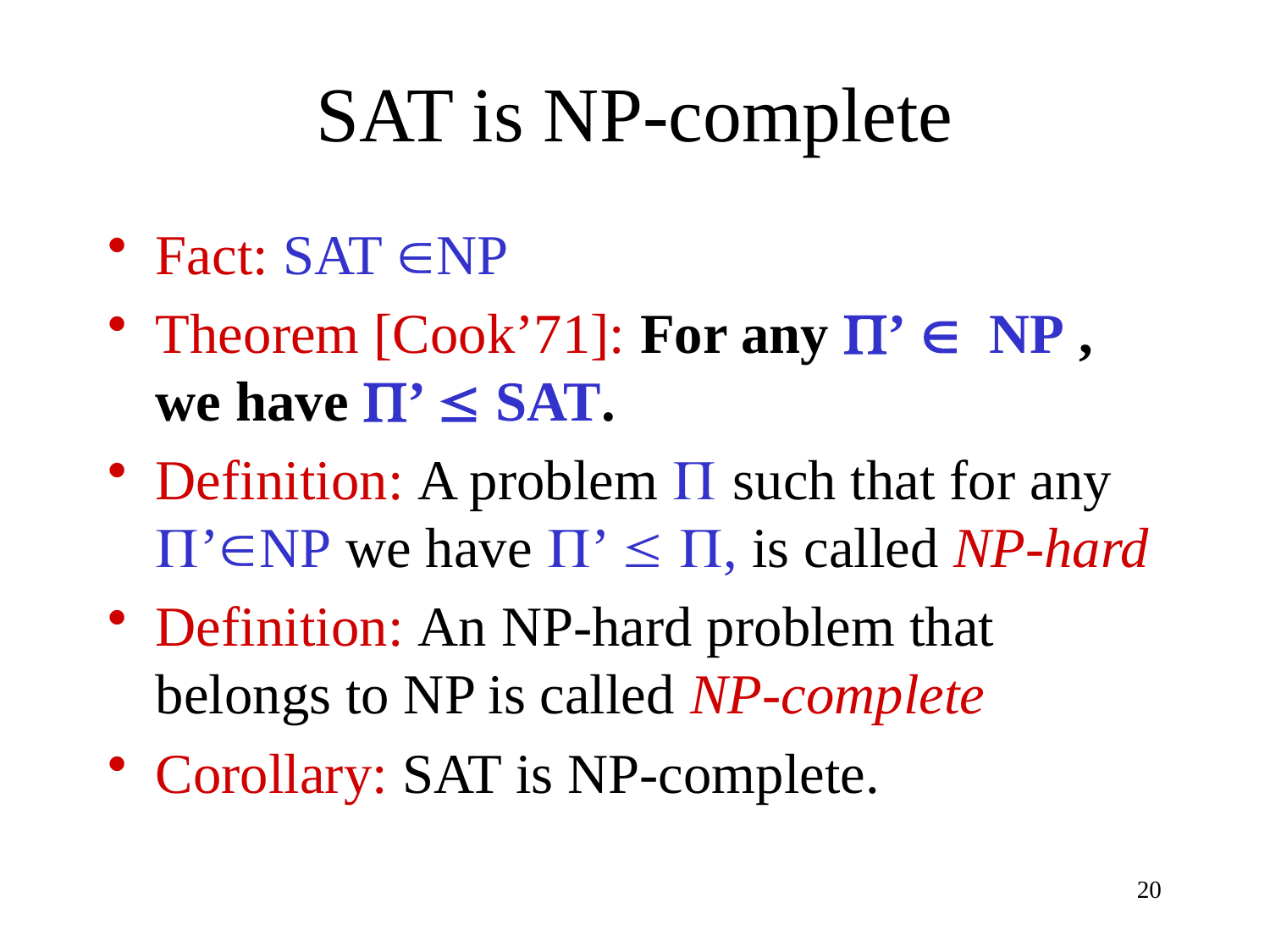

# SAT is NP-complete
Fact: SAT ∈NP
Theorem [Cook’71]: For any Π’ ∈ NP , we have Π’ ≤ SAT.
Definition: A problem Π such that for any Π’∈NP we have Π’ ≤ Π, is called NP-hard
Definition: An NP-hard problem that belongs to NP is called NP-complete
Corollary: SAT is NP-complete.
20